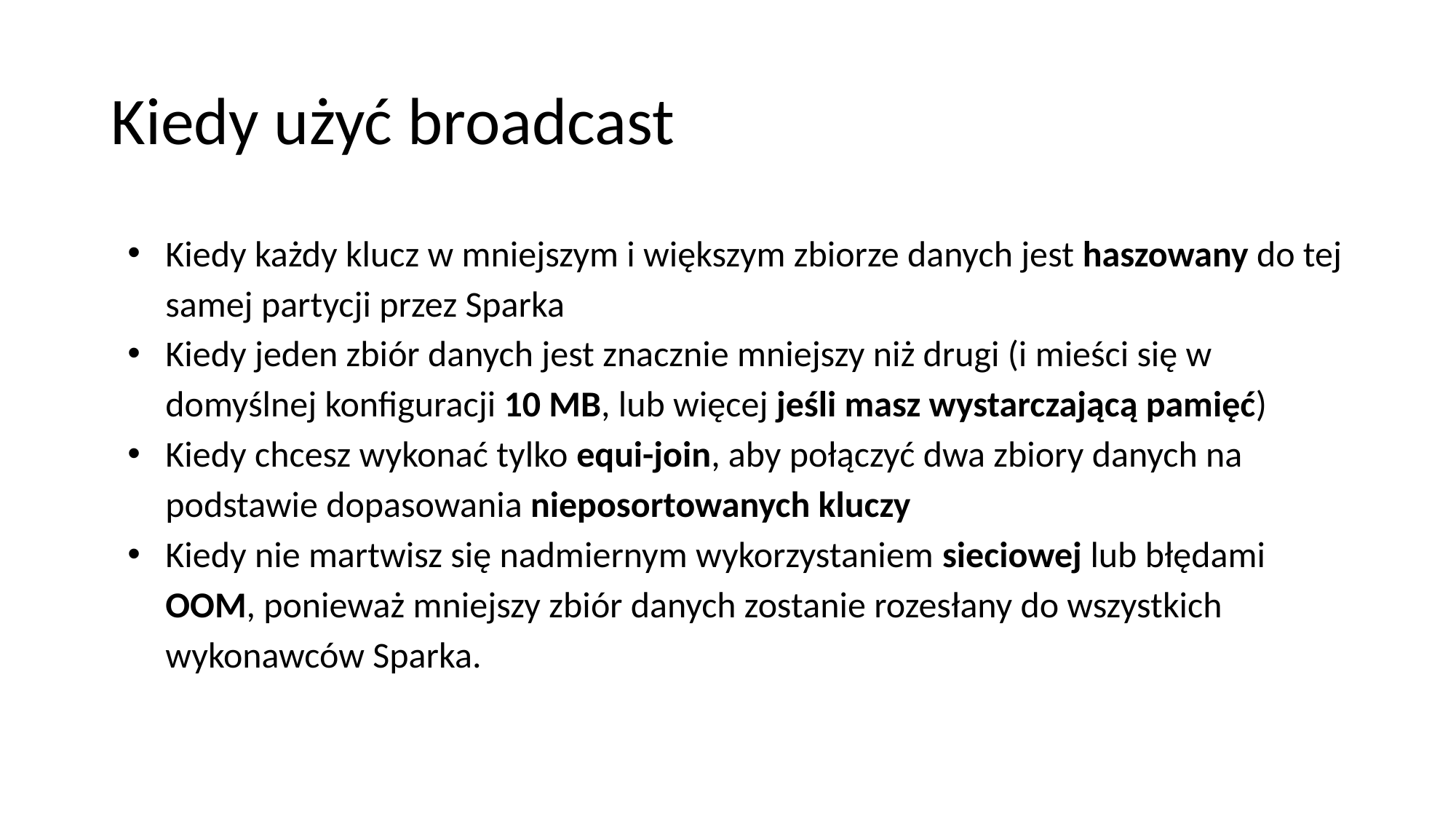

# Kiedy użyć broadcast
Kiedy każdy klucz w mniejszym i większym zbiorze danych jest haszowany do tej samej partycji przez Sparka
Kiedy jeden zbiór danych jest znacznie mniejszy niż drugi (i mieści się w domyślnej konfiguracji 10 MB, lub więcej jeśli masz wystarczającą pamięć)
Kiedy chcesz wykonać tylko equi-join, aby połączyć dwa zbiory danych na podstawie dopasowania nieposortowanych kluczy
Kiedy nie martwisz się nadmiernym wykorzystaniem sieciowej lub błędami OOM, ponieważ mniejszy zbiór danych zostanie rozesłany do wszystkich wykonawców Sparka.